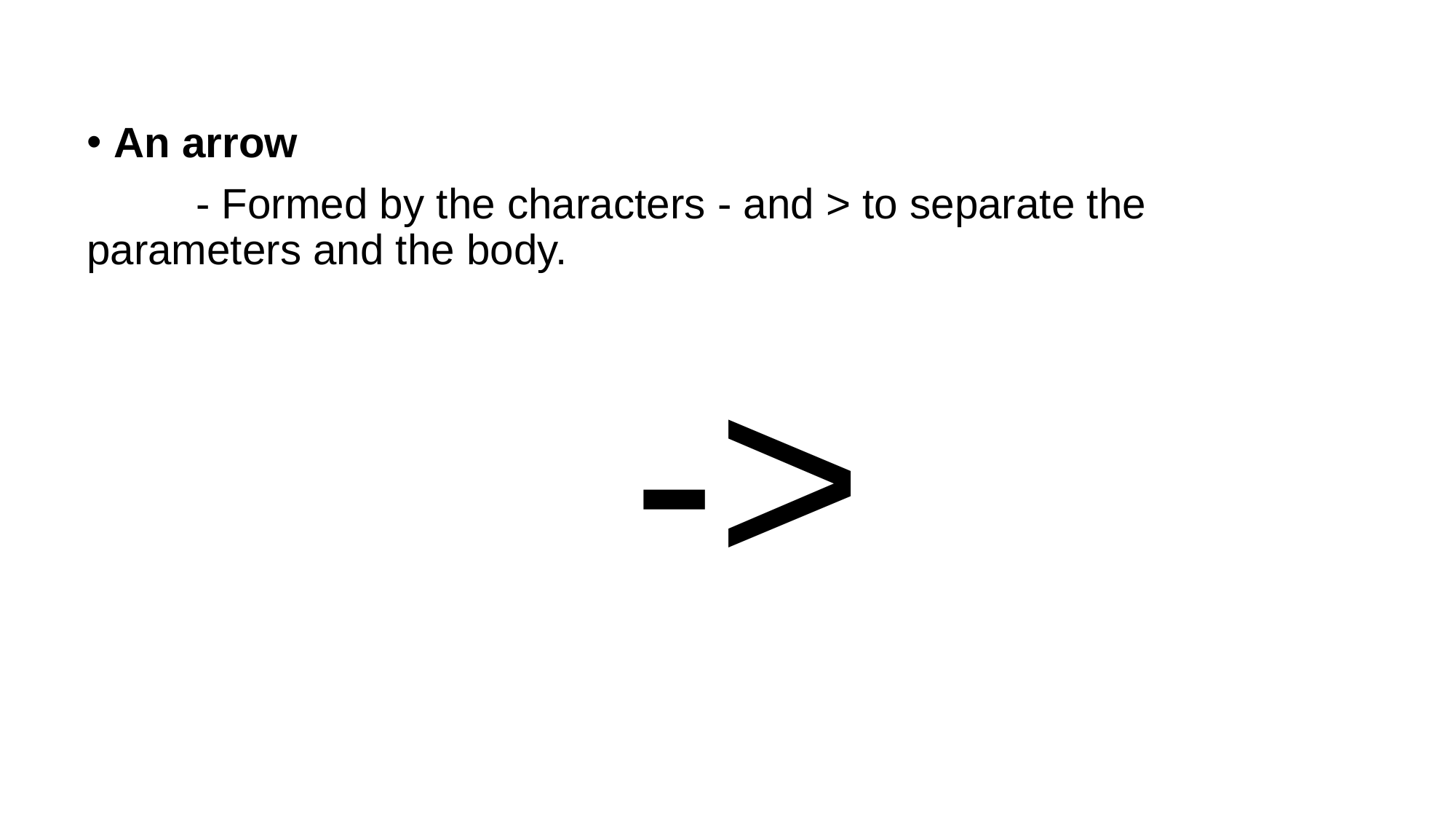

An arrow
	- Formed by the characters - and > to separate the parameters and the body.

					->